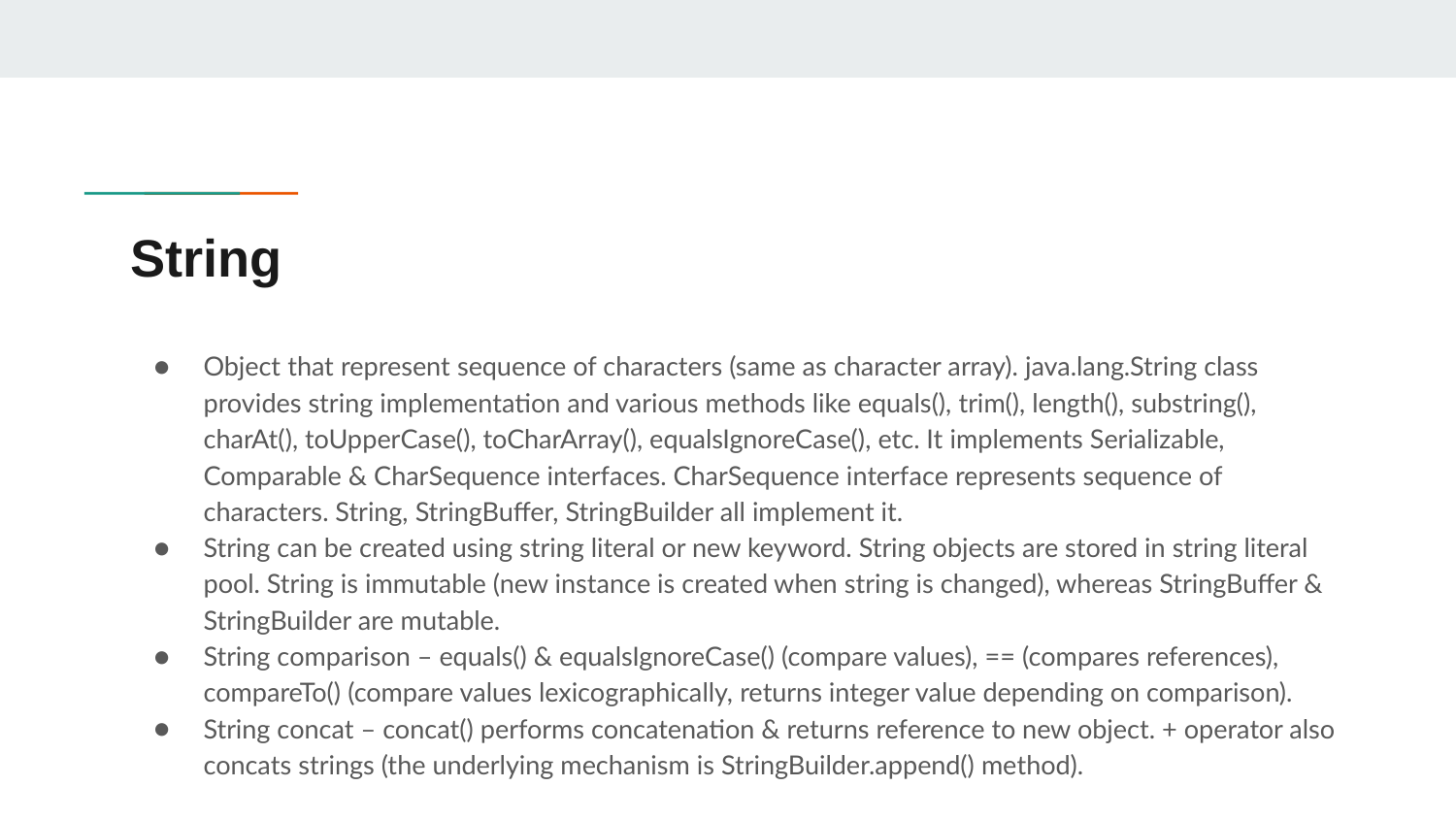

# String
Object that represent sequence of characters (same as character array). java.lang.String class provides string implementation and various methods like equals(), trim(), length(), substring(), charAt(), toUpperCase(), toCharArray(), equalsIgnoreCase(), etc. It implements Serializable, Comparable & CharSequence interfaces. CharSequence interface represents sequence of characters. String, StringBuffer, StringBuilder all implement it.
String can be created using string literal or new keyword. String objects are stored in string literal pool. String is immutable (new instance is created when string is changed), whereas StringBuffer & StringBuilder are mutable.
String comparison – equals() & equalsIgnoreCase() (compare values), == (compares references), compareTo() (compare values lexicographically, returns integer value depending on comparison).
String concat – concat() performs concatenation & returns reference to new object. + operator also concats strings (the underlying mechanism is StringBuilder.append() method).